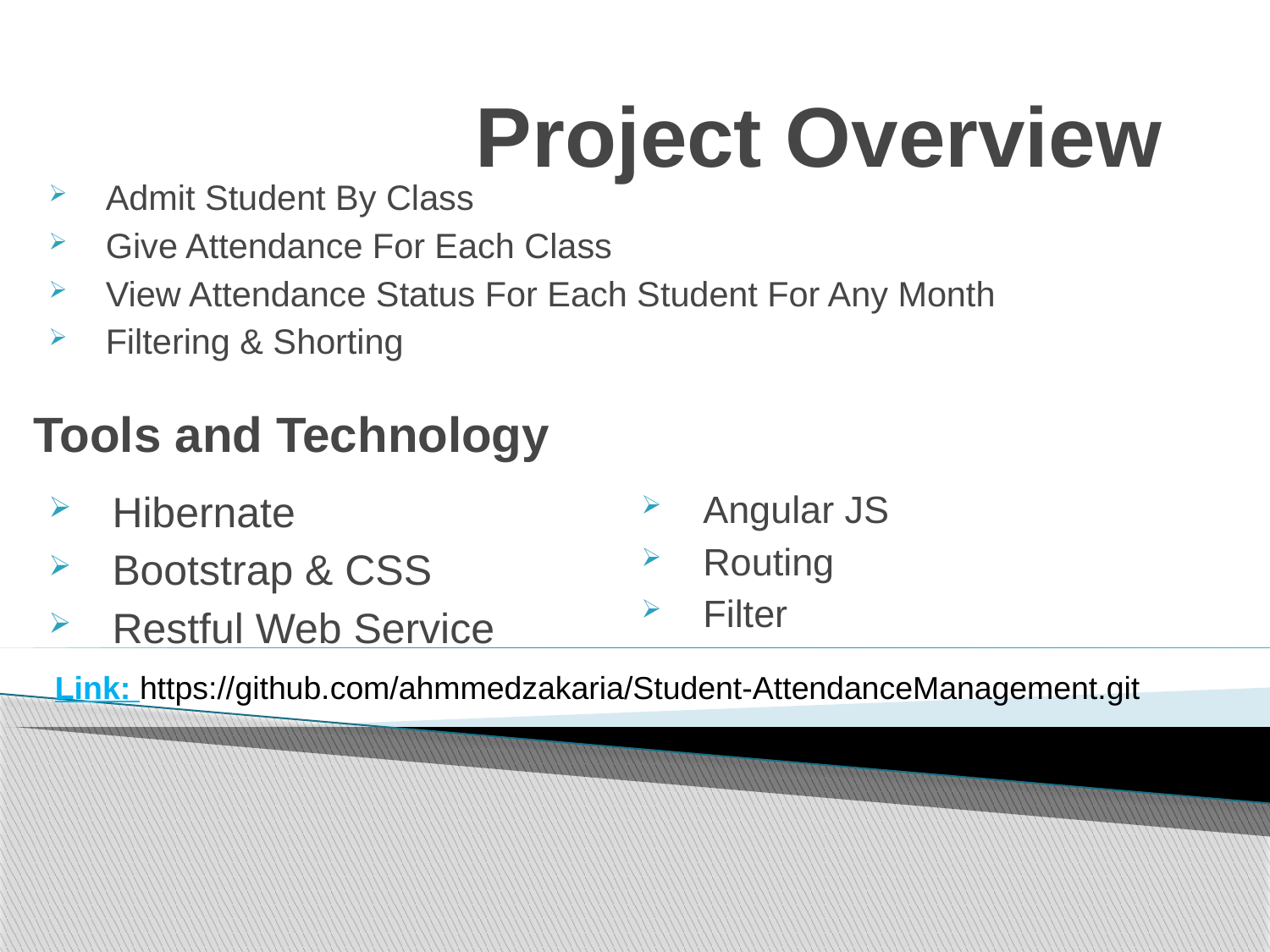

# Project Overview
Admit Student By Class
Give Attendance For Each Class
View Attendance Status For Each Student For Any Month
Filtering & Shorting

Tools and Technology
Hibernate
Bootstrap & CSS
Restful Web Service

Angular JS
Routing
Filter

Link: https://github.com/ahmmedzakaria/Student-AttendanceManagement.git